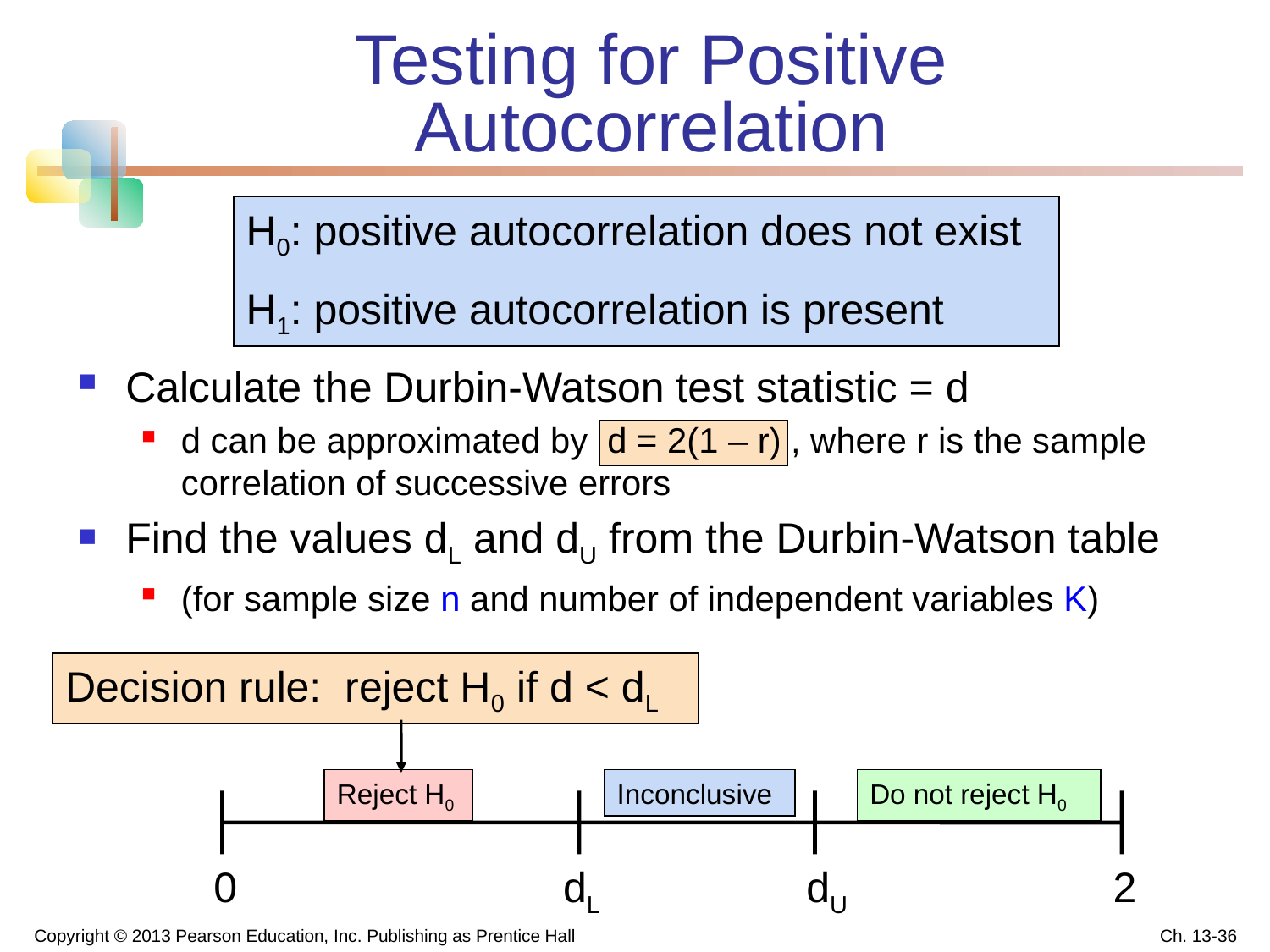

# Testing for Positive Autocorrelation
H0: positive autocorrelation does not exist
H1: positive autocorrelation is present
Calculate the Durbin-Watson test statistic = d
d can be approximated by  d = 2(1 – r) , where r is the sample correlation of successive errors
Find the values dL and dU from the Durbin-Watson table
(for sample size n and number of independent variables K)

Decision rule:  reject H0 if d < dL

Reject H0
Inconclusive
Do not reject H0

0
dL
dU
2
Copyright © 2013 Pearson Education, Inc. Publishing as Prentice Hall
Ch. 13-36